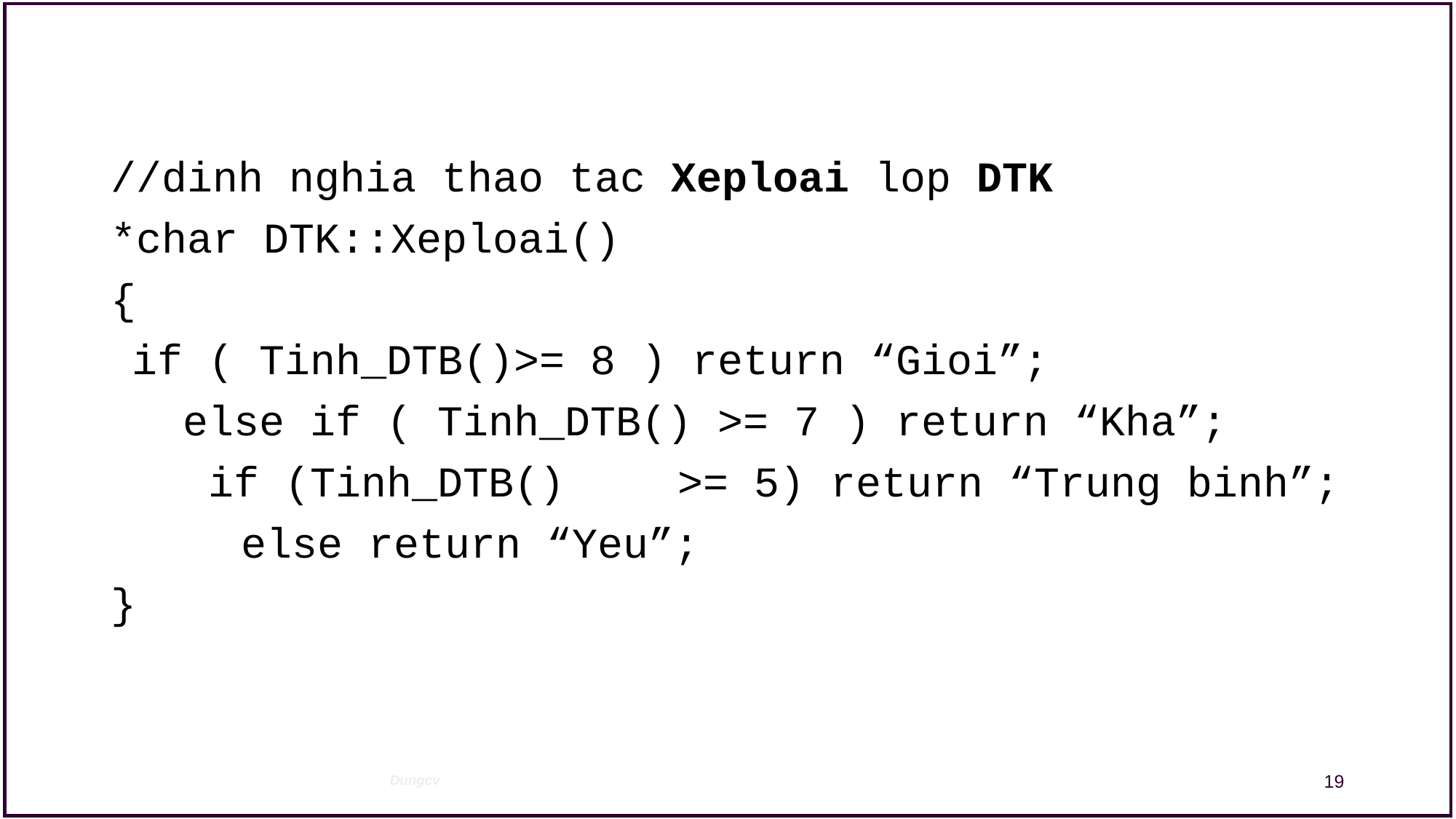

//dinh nghia thao tac Xeploai lop DTK
*char DTK::Xeploai()
{
	if ( Tinh_DTB()>= 8 ) return “Gioi”;
	  else if ( Tinh_DTB() >= 7 ) return “Kha”;
	   if (Tinh_DTB() 	>= 5) return “Trung binh”;
		else return “Yeu”;
}
19